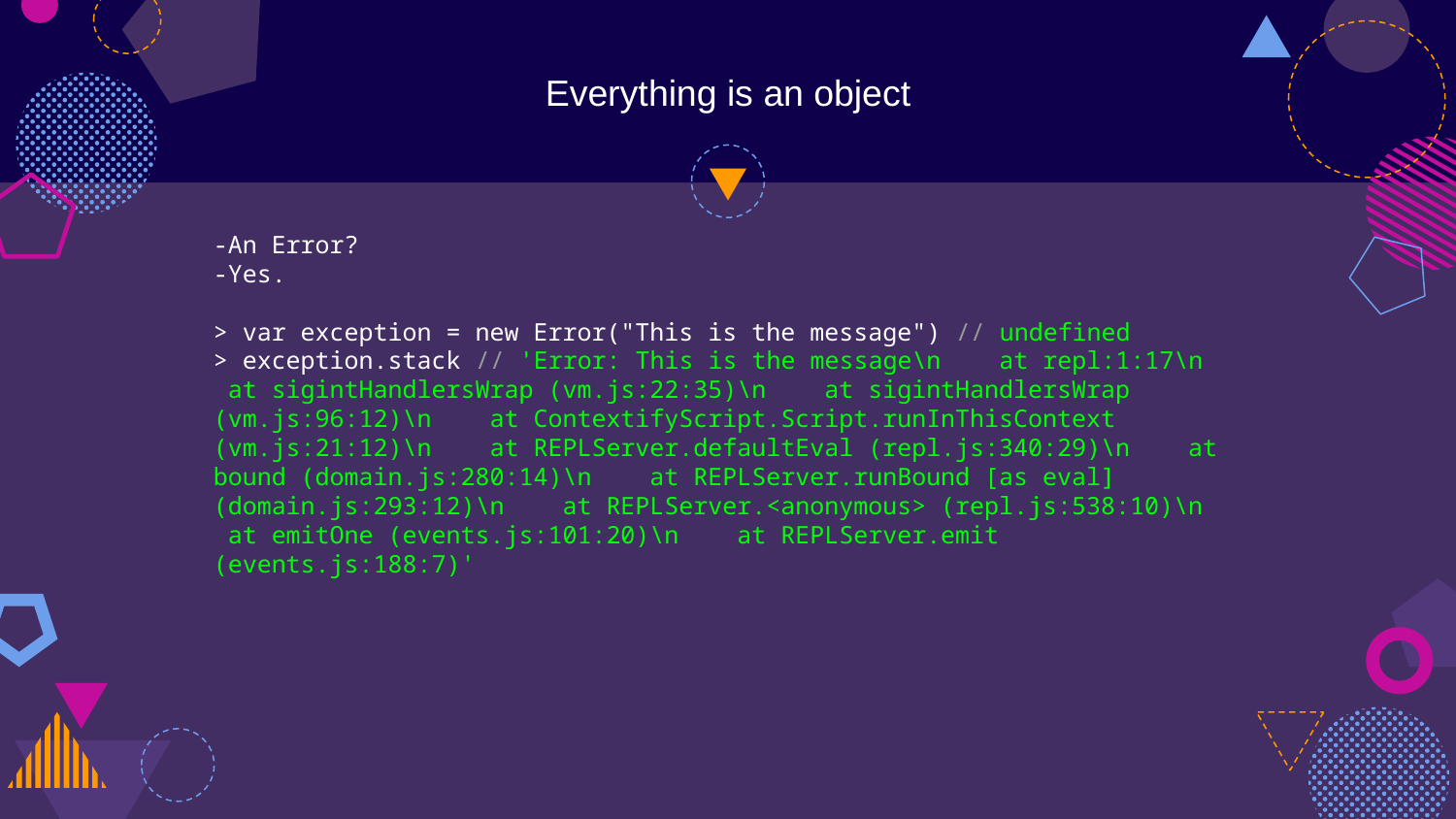

# Everything is an object
-An Error?
-Yes.

> var exception = new Error("This is the message") // undefined
> exception.stack // 'Error: This is the message\n    at repl:1:17\n    at sigintHandlersWrap (vm.js:22:35)\n    at sigintHandlersWrap (vm.js:96:12)\n    at ContextifyScript.Script.runInThisContext (vm.js:21:12)\n    at REPLServer.defaultEval (repl.js:340:29)\n    at bound (domain.js:280:14)\n    at REPLServer.runBound [as eval] (domain.js:293:12)\n    at REPLServer.<anonymous> (repl.js:538:10)\n    at emitOne (events.js:101:20)\n    at REPLServer.emit (events.js:188:7)'